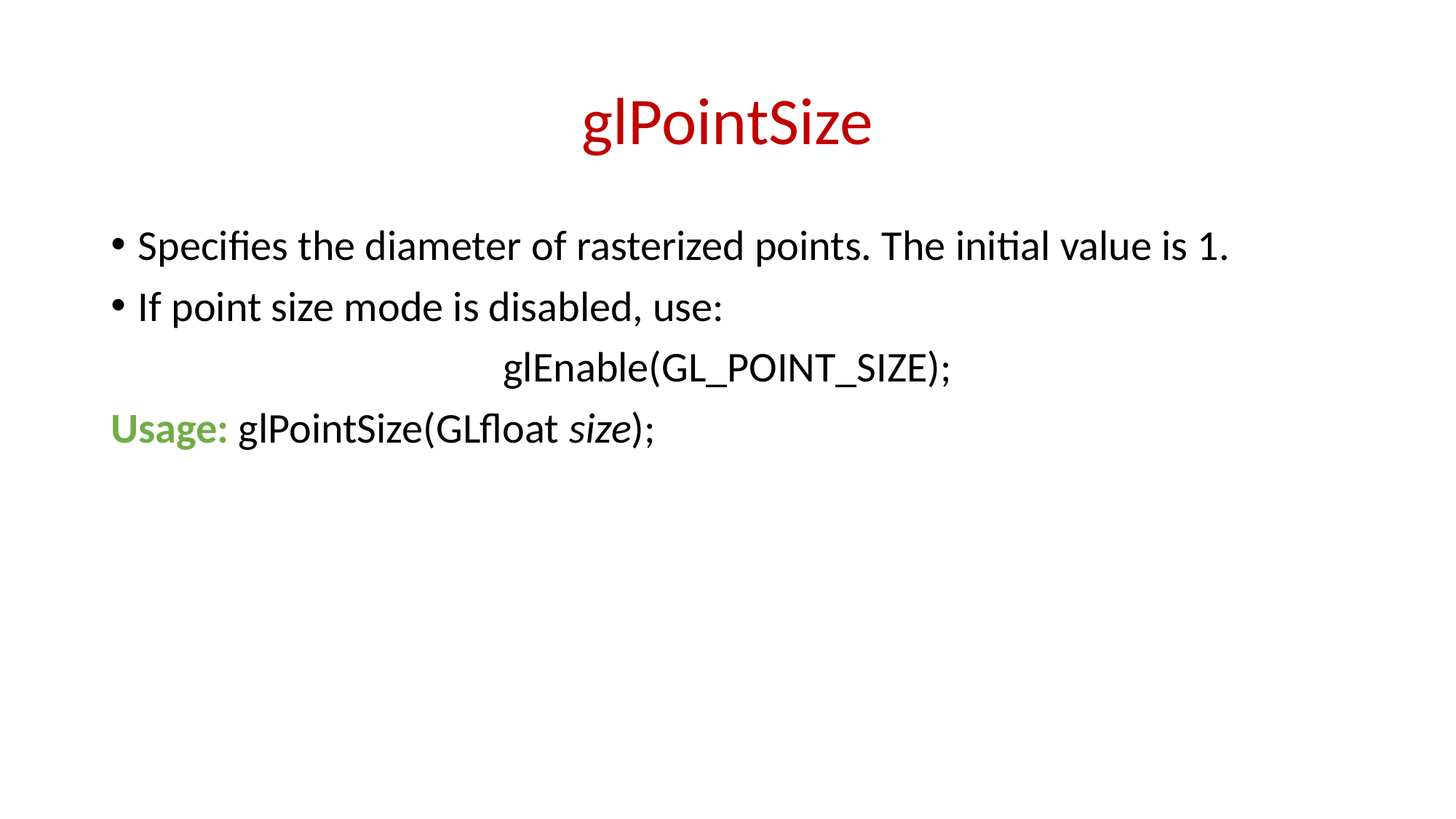

# glPointSize
Specifies the diameter of rasterized points. The initial value is 1.
If point size mode is disabled, use:
glEnable(GL_POINT_SIZE);
Usage: glPointSize(GLfloat size);